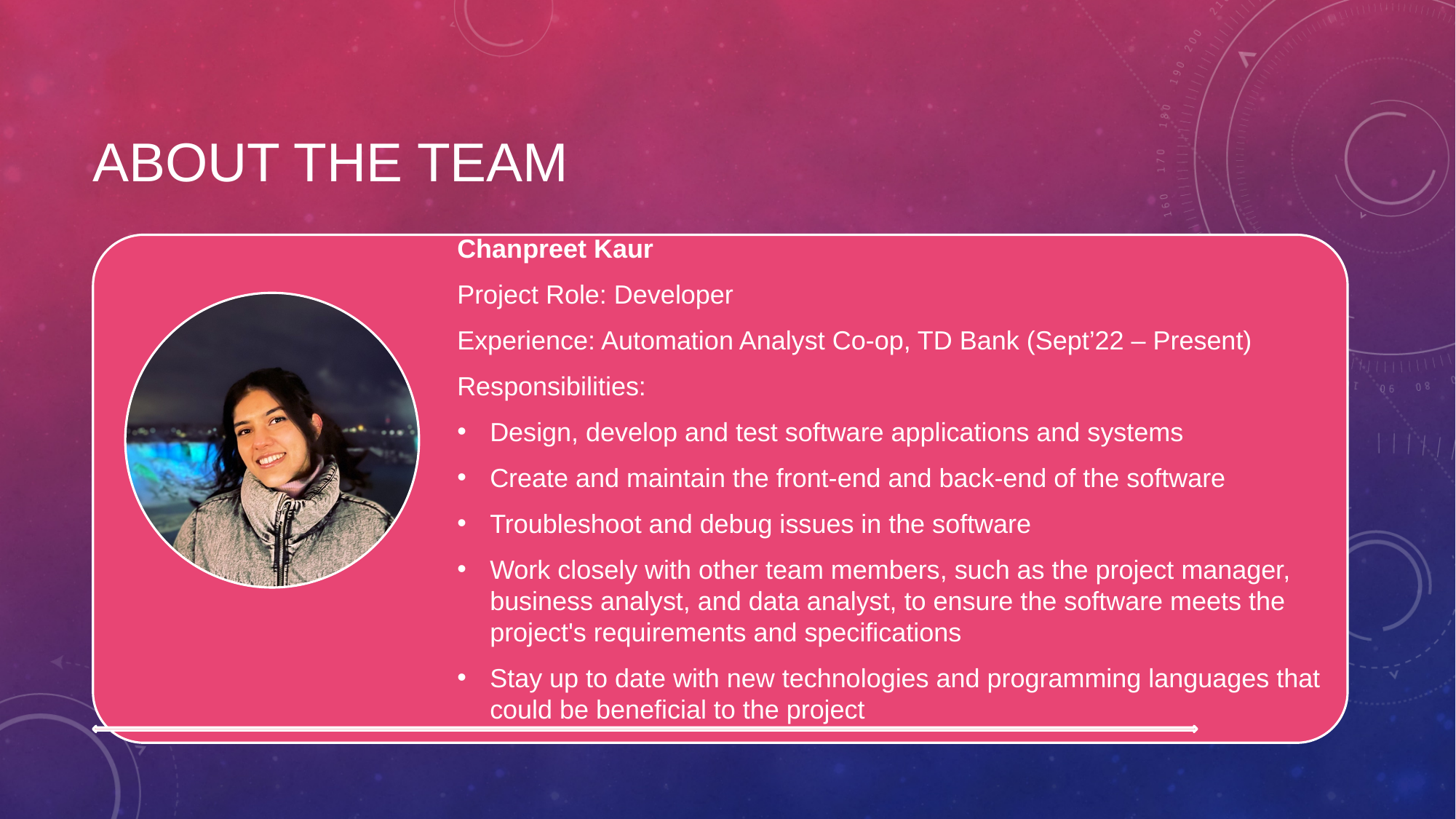

# About the team

Chanpreet Kaur
Project Role: Developer
Experience: Automation Analyst Co-op, TD Bank (Sept’22 – Present)
Responsibilities:
Design, develop and test software applications and systems
Create and maintain the front-end and back-end of the software
Troubleshoot and debug issues in the software
Work closely with other team members, such as the project manager, business analyst, and data analyst, to ensure the software meets the project's requirements and specifications
Stay up to date with new technologies and programming languages that could be beneficial to the project